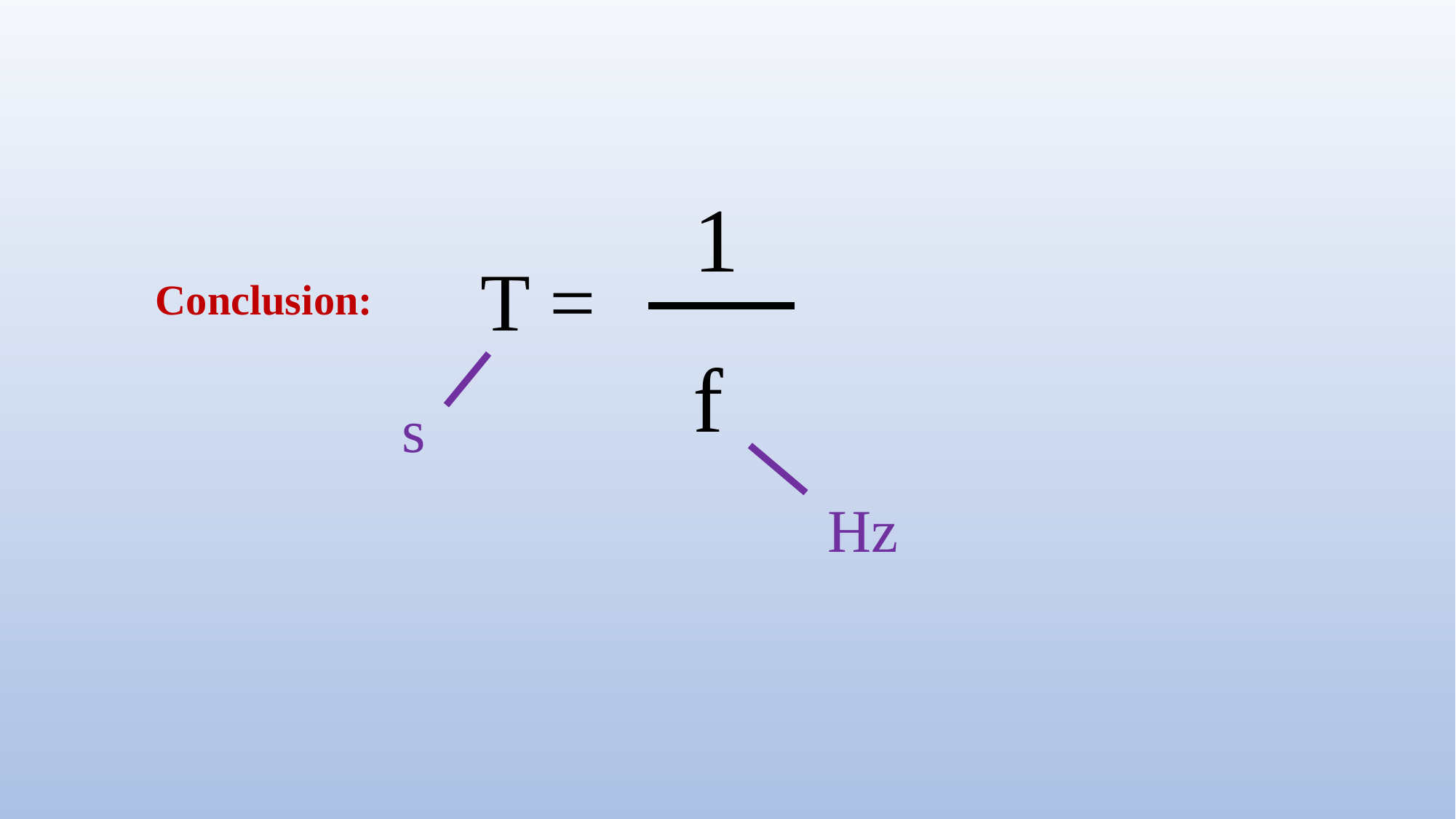

1
T =
Conclusion:
f
s
Hz